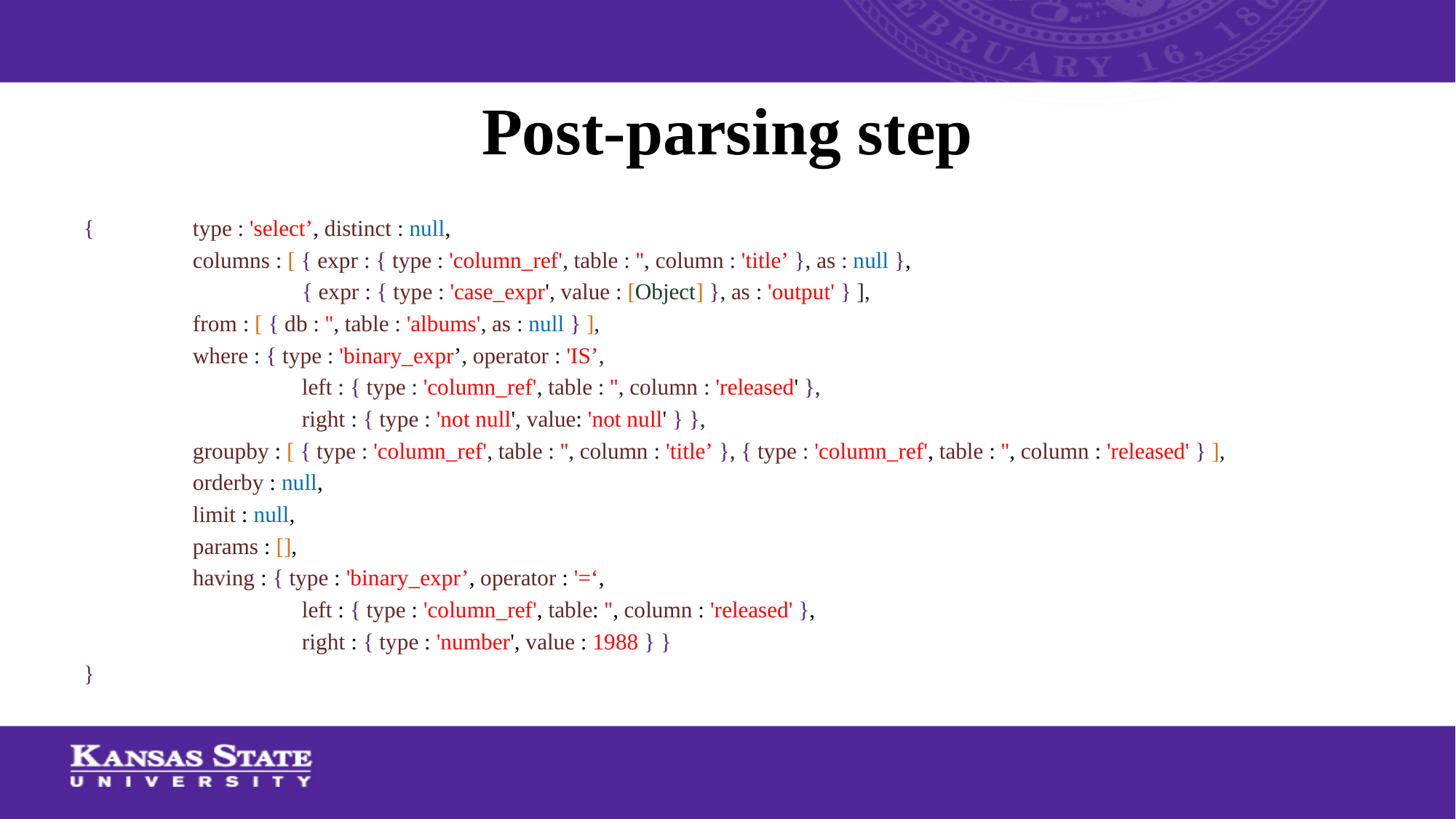

# Post-parsing step
{ 	type : 'select’, distinct : null,
	columns : [ { expr : { type : 'column_ref', table : '', column : 'title’ }, as : null },
		{ expr : { type : 'case_expr', value : [Object] }, as : 'output' } ],
	from : [ { db : '', table : 'albums', as : null } ],
	where : { type : 'binary_expr’, operator : 'IS’,
		left : { type : 'column_ref', table : '', column : 'released' },
		right : { type : 'not null', value: 'not null' } },
	groupby : [ { type : 'column_ref', table : '', column : 'title’ }, { type : 'column_ref', table : '', column : 'released' } ],
	orderby : null,
	limit : null,
	params : [],
	having : { type : 'binary_expr’, operator : '=‘,
		left : { type : 'column_ref', table: '', column : 'released' },
		right : { type : 'number', value : 1988 } }
}